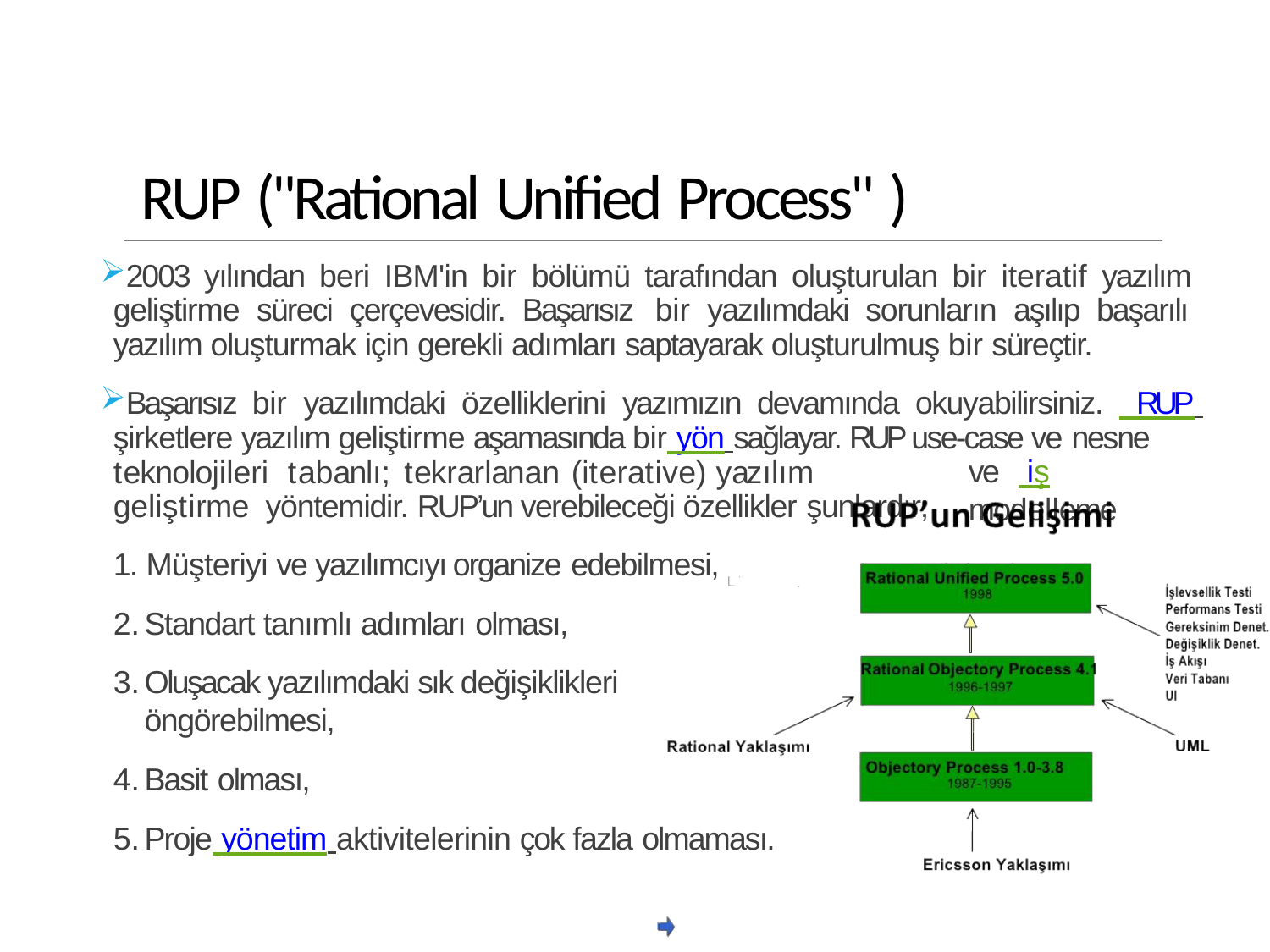

# RUP ("Rational Unified Process" )

2003 yılından beri IBM'in bir bölümü tarafından oluşturulan bir iteratif yazılım  geliştirme süreci çerçevesidir. Başarısız bir yazılımdaki sorunların aşılıp başarılı  yazılım oluşturmak için gerekli adımları saptayarak oluşturulmuş bir süreçtir.
Başarısız bir yazılımdaki özelliklerini yazımızın devamında okuyabilirsiniz.  RUP şirketlere yazılım geliştirme aşamasında bir yön sağlayar. RUP use-case ve nesne
teknolojileri	tabanlı;	tekrarlanan	(iterative)	yazılım	geliştirme  yöntemidir. RUP’un verebileceği özellikler şunlardır;
1. Müşteriyi ve yazılımcıyı organize edebilmesi,
ve	 iş	modelleme

Standart tanımlı adımları olması,
Oluşacak yazılımdaki sık değişiklikleri öngörebilmesi,
Basit olması,
Proje yönetim aktivitelerinin çok fazla olmaması.
30/47